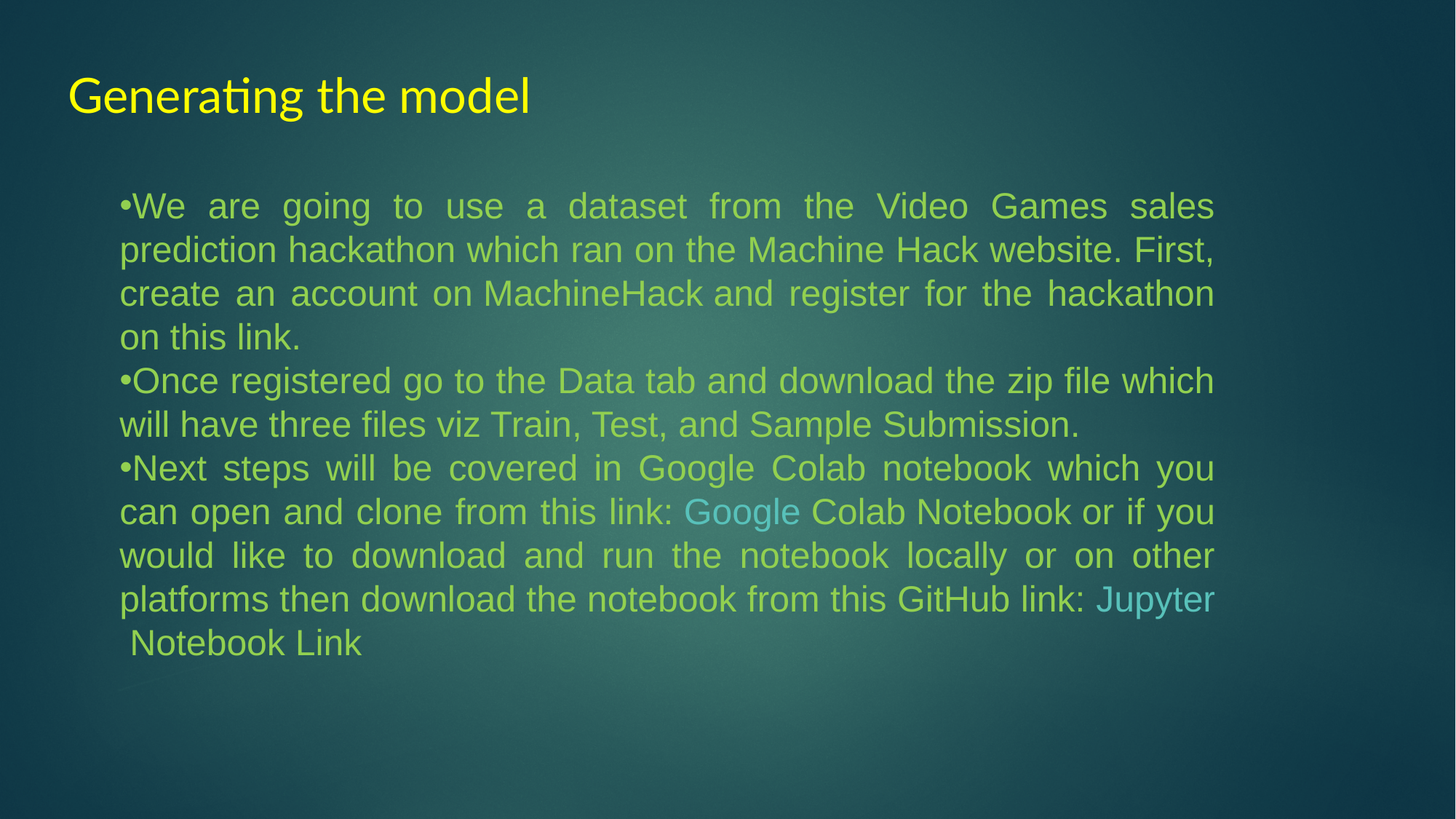

Generating the model
We are going to use a dataset from the Video Games sales prediction hackathon which ran on the Machine Hack website. First, create an account on MachineHack and register for the hackathon on this link.
Once registered go to the Data tab and download the zip file which will have three files viz Train, Test, and Sample Submission.
Next steps will be covered in Google Colab notebook which you can open and clone from this link: Google Colab Notebook or if you would like to download and run the notebook locally or on other platforms then download the notebook from this GitHub link: Jupyter Notebook Link